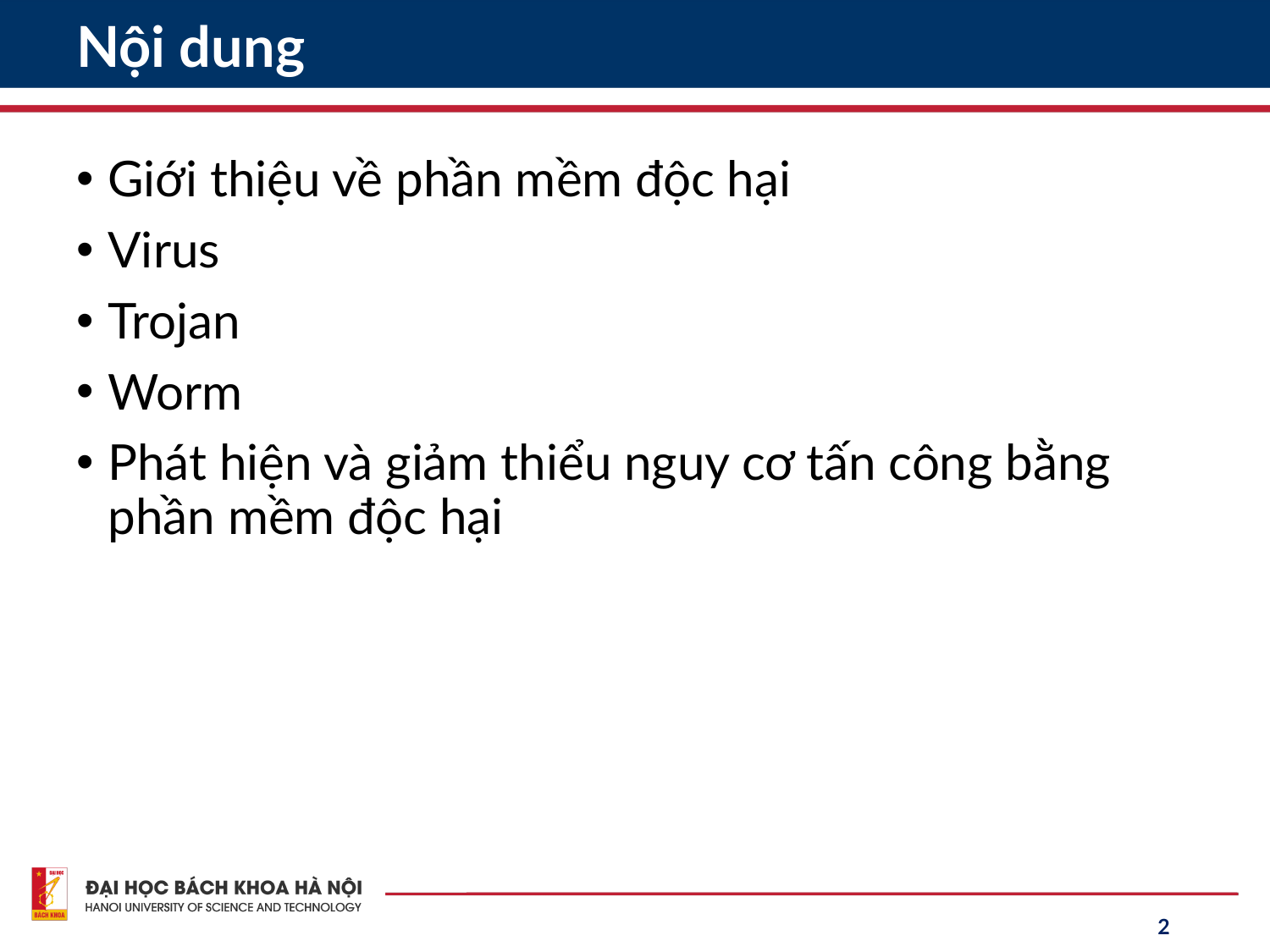

# Nội dung
Giới thiệu về phần mềm độc hại
Virus
Trojan
Worm
Phát hiện và giảm thiểu nguy cơ tấn công bằng phần mềm độc hại
2